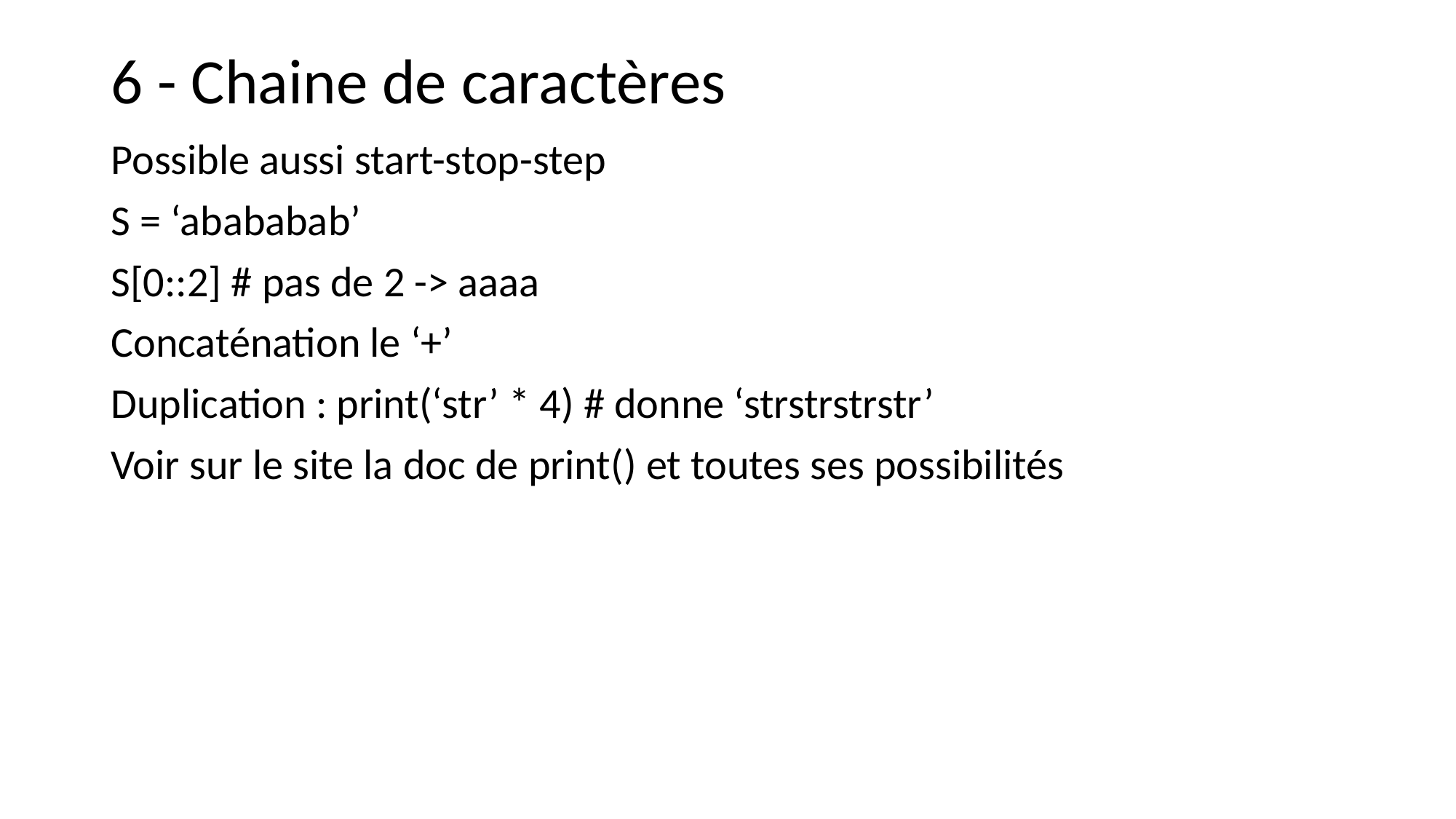

# 6 - Chaine de caractères
Possible aussi start-stop-step
S = ‘abababab’
S[0::2] # pas de 2 -> aaaa
Concaténation le ‘+’
Duplication : print(‘str’ * 4) # donne ‘strstrstrstr’
Voir sur le site la doc de print() et toutes ses possibilités